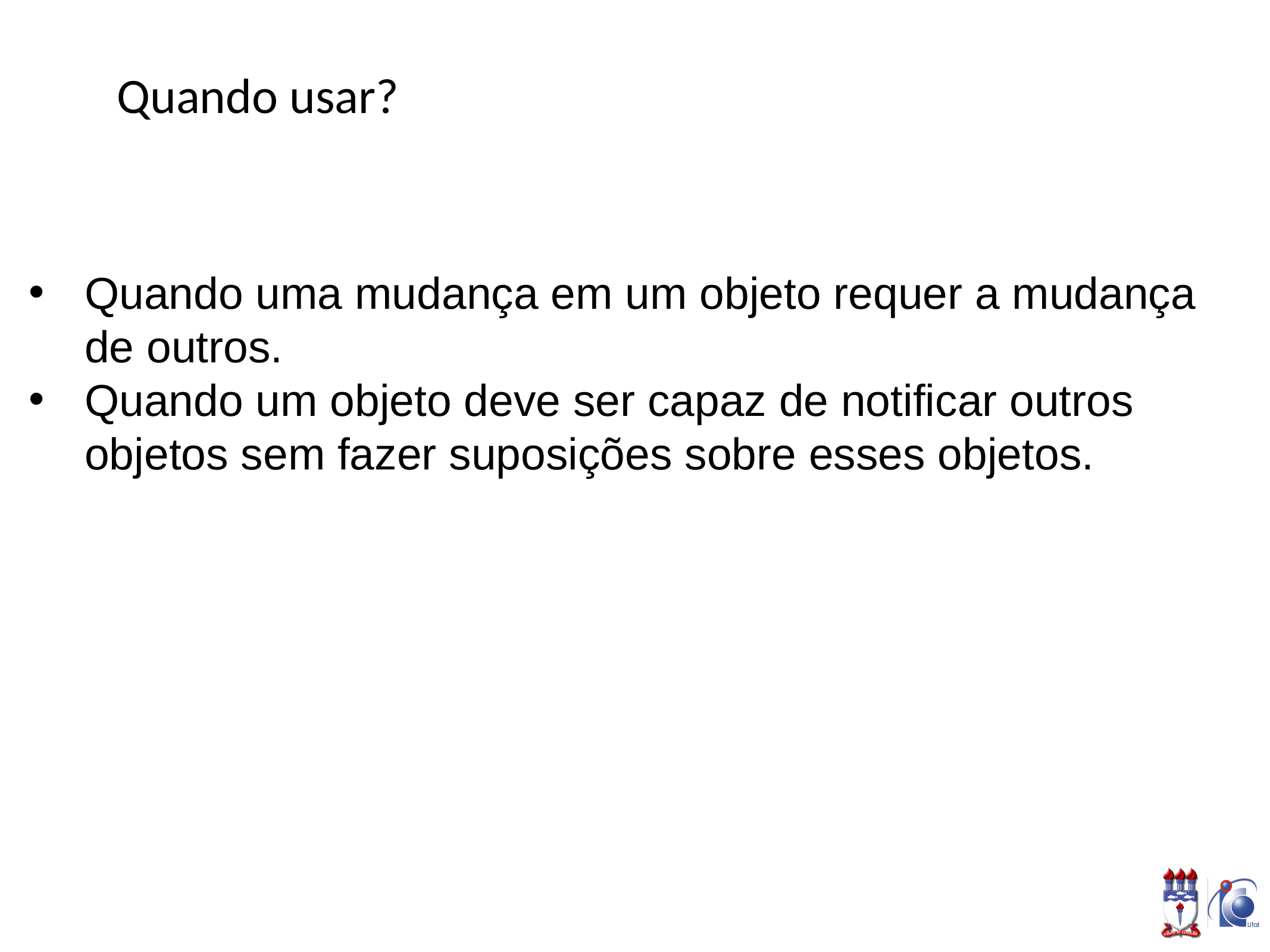

Quando usar?
Quando uma mudança em um objeto requer a mudança de outros.
Quando um objeto deve ser capaz de notificar outros objetos sem fazer suposições sobre esses objetos.